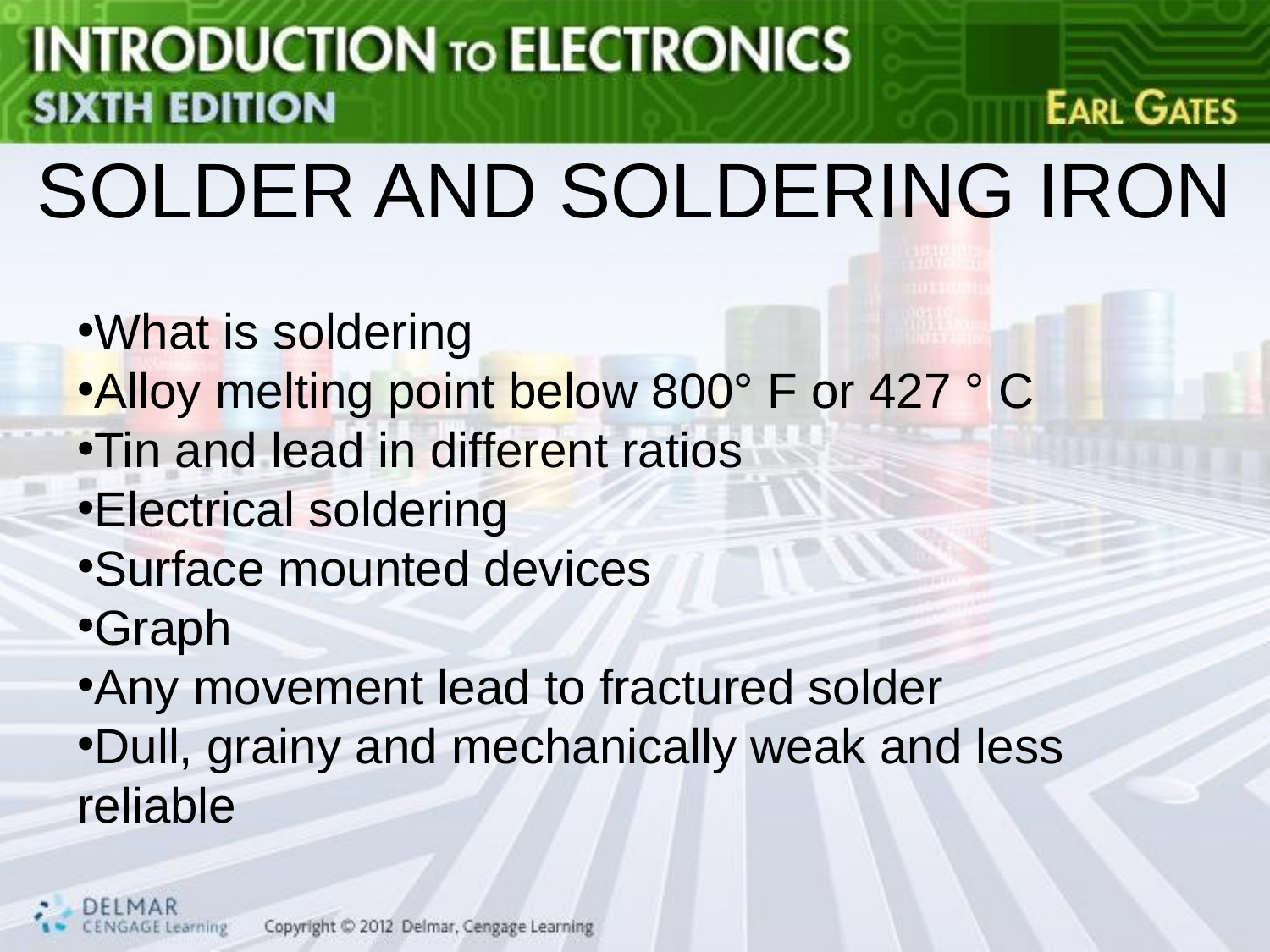

# SOLDER AND SOLDERING IRON
What is soldering
Alloy melting point below 800° F or 427 ° C
Tin and lead in different ratios
Electrical soldering
Surface mounted devices
Graph
Any movement lead to fractured solder
Dull, grainy and mechanically weak and less reliable